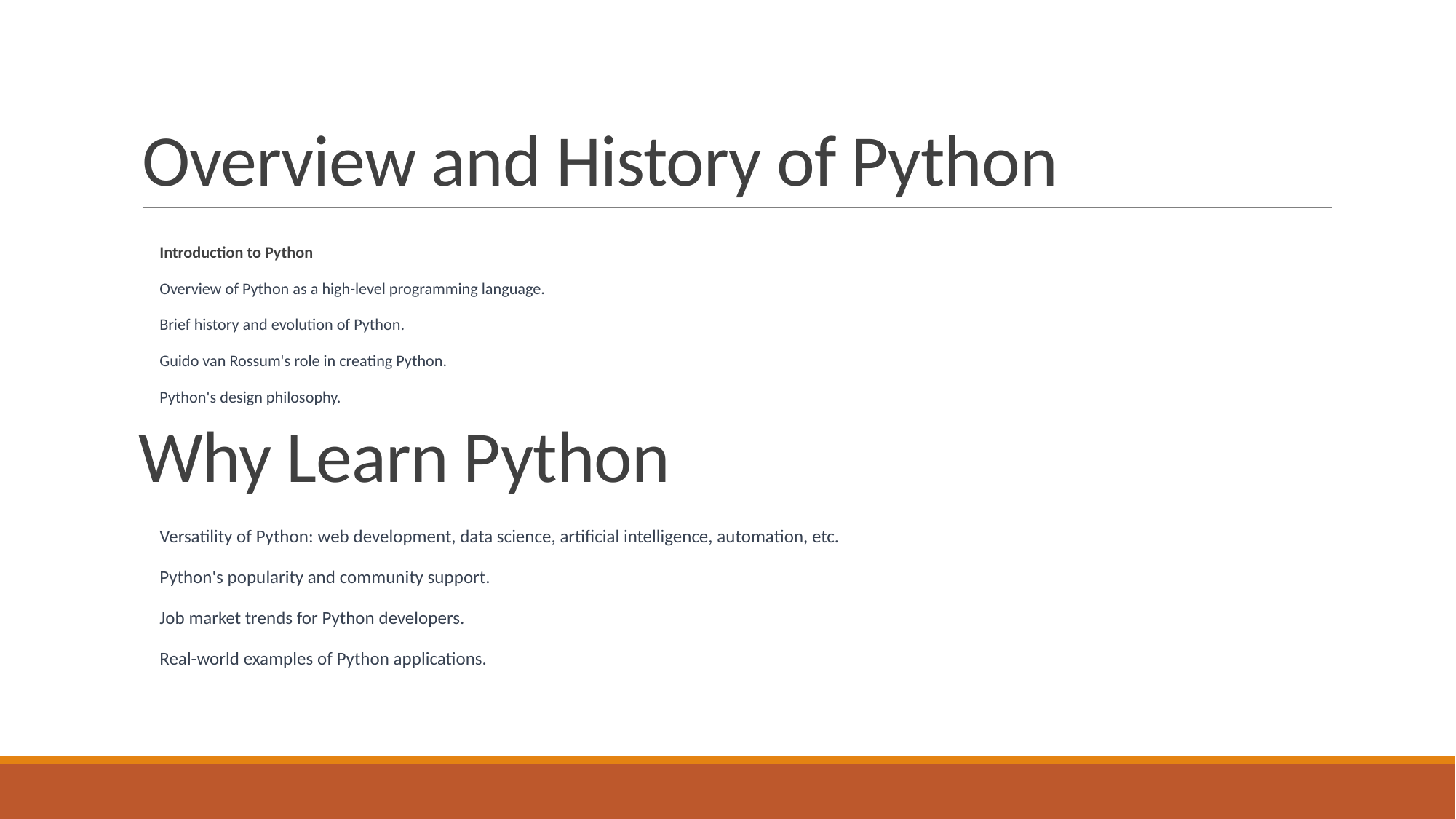

# Overview and History of Python
Introduction to Python
Overview of Python as a high-level programming language.
Brief history and evolution of Python.
Guido van Rossum's role in creating Python.
Python's design philosophy.

Why Learn Python
Versatility of Python: web development, data science, artificial intelligence, automation, etc.
Python's popularity and community support.
Job market trends for Python developers.
Real-world examples of Python applications.